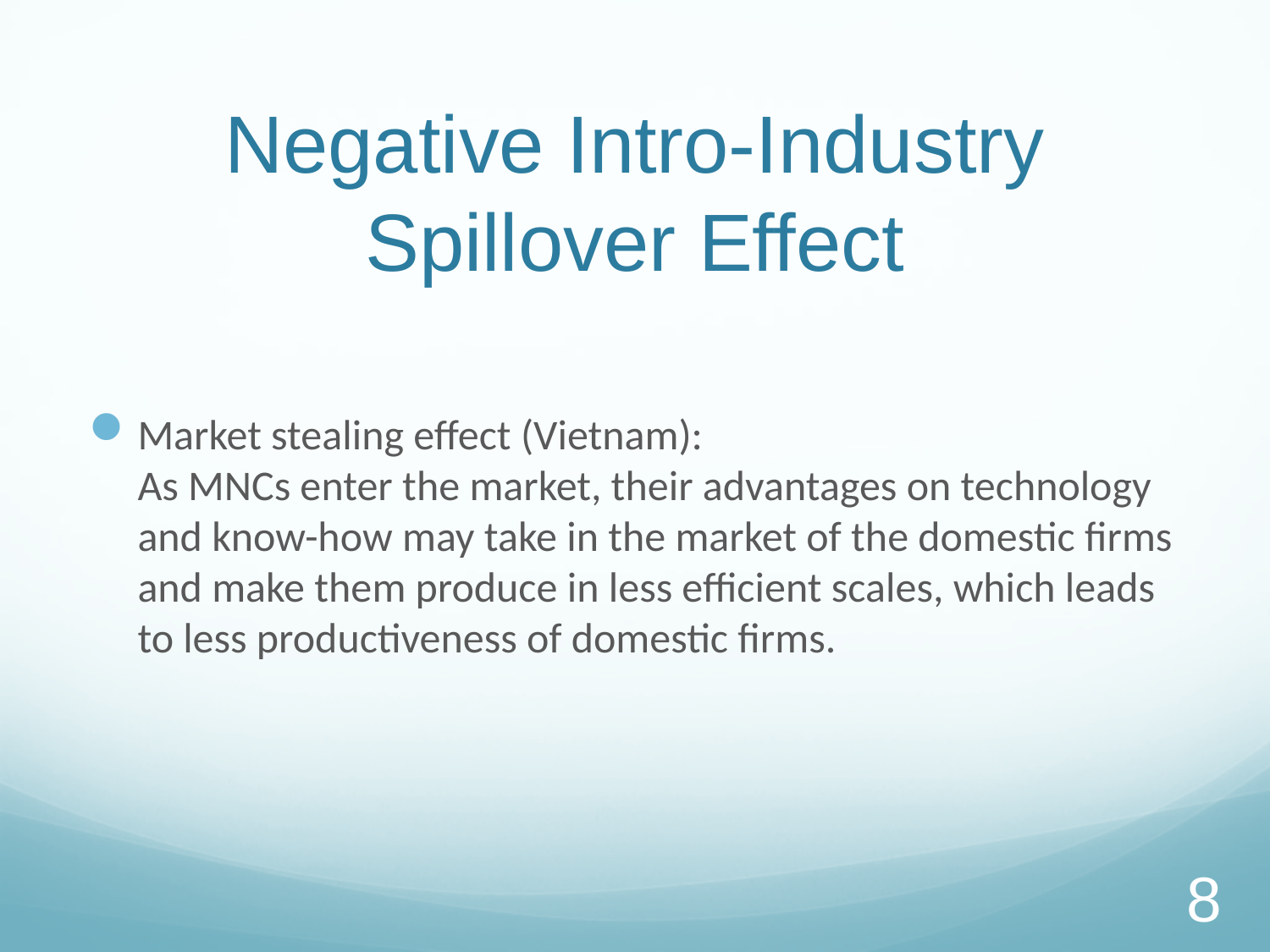

# Negative Intro-Industry Spillover Effect
Market stealing effect (Vietnam):
As MNCs enter the market, their advantages on technology and know-how may take in the market of the domestic firms and make them produce in less efficient scales, which leads to less productiveness of domestic firms.
8